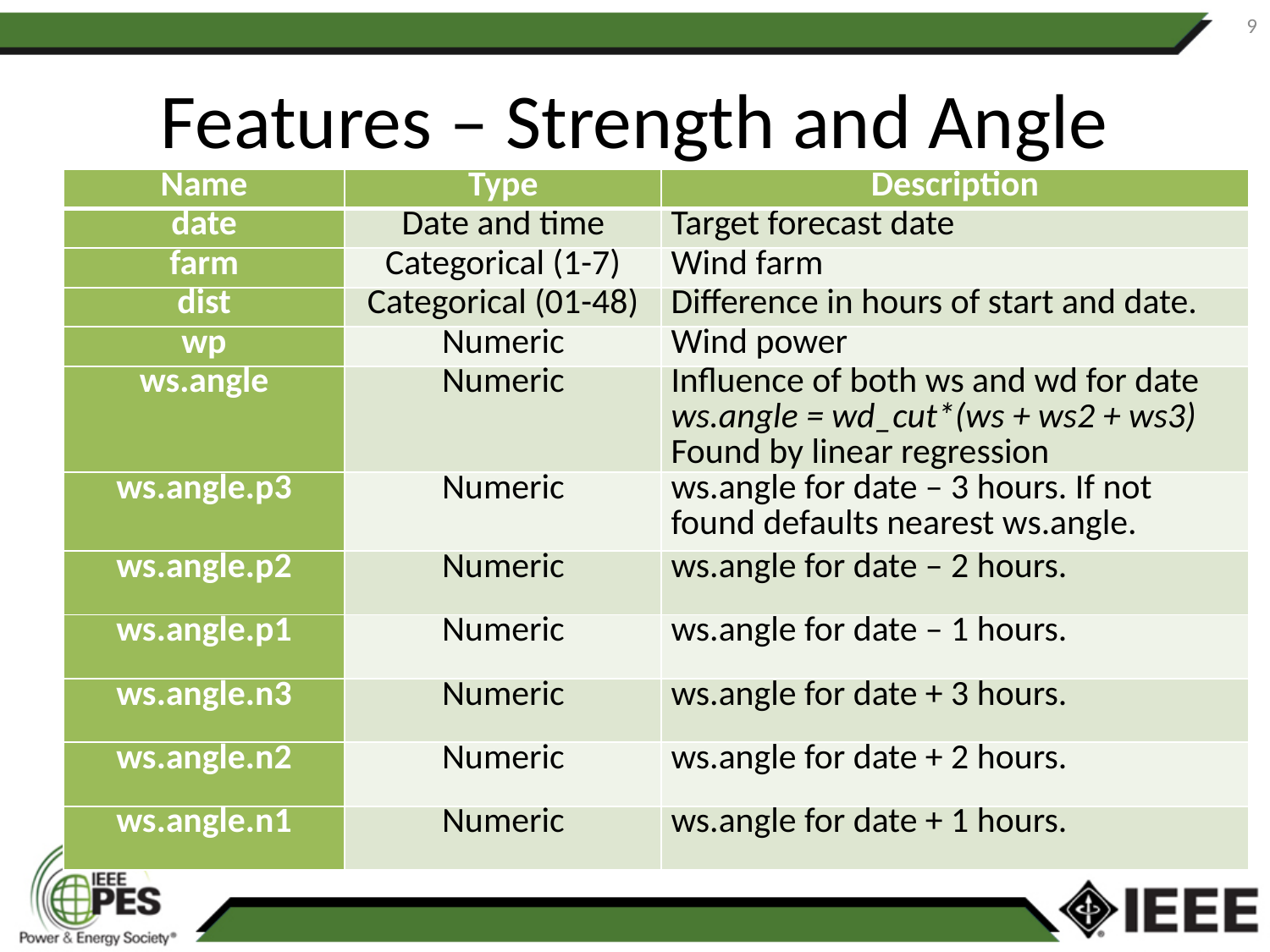

9
# Features – Strength and Angle
| Name | Type | Description |
| --- | --- | --- |
| date | Date and time | Target forecast date |
| farm | Categorical (1-7) | Wind farm |
| dist | Categorical (01-48) | Difference in hours of start and date. |
| wp | Numeric | Wind power |
| ws.angle | Numeric | Influence of both ws and wd for date ws.angle = wd\_cut\*(ws + ws2 + ws3) Found by linear regression |
| ws.angle.p3 | Numeric | ws.angle for date – 3 hours. If not found defaults nearest ws.angle. |
| ws.angle.p2 | Numeric | ws.angle for date – 2 hours. |
| ws.angle.p1 | Numeric | ws.angle for date – 1 hours. |
| ws.angle.n3 | Numeric | ws.angle for date + 3 hours. |
| ws.angle.n2 | Numeric | ws.angle for date + 2 hours. |
| ws.angle.n1 | Numeric | ws.angle for date + 1 hours. |